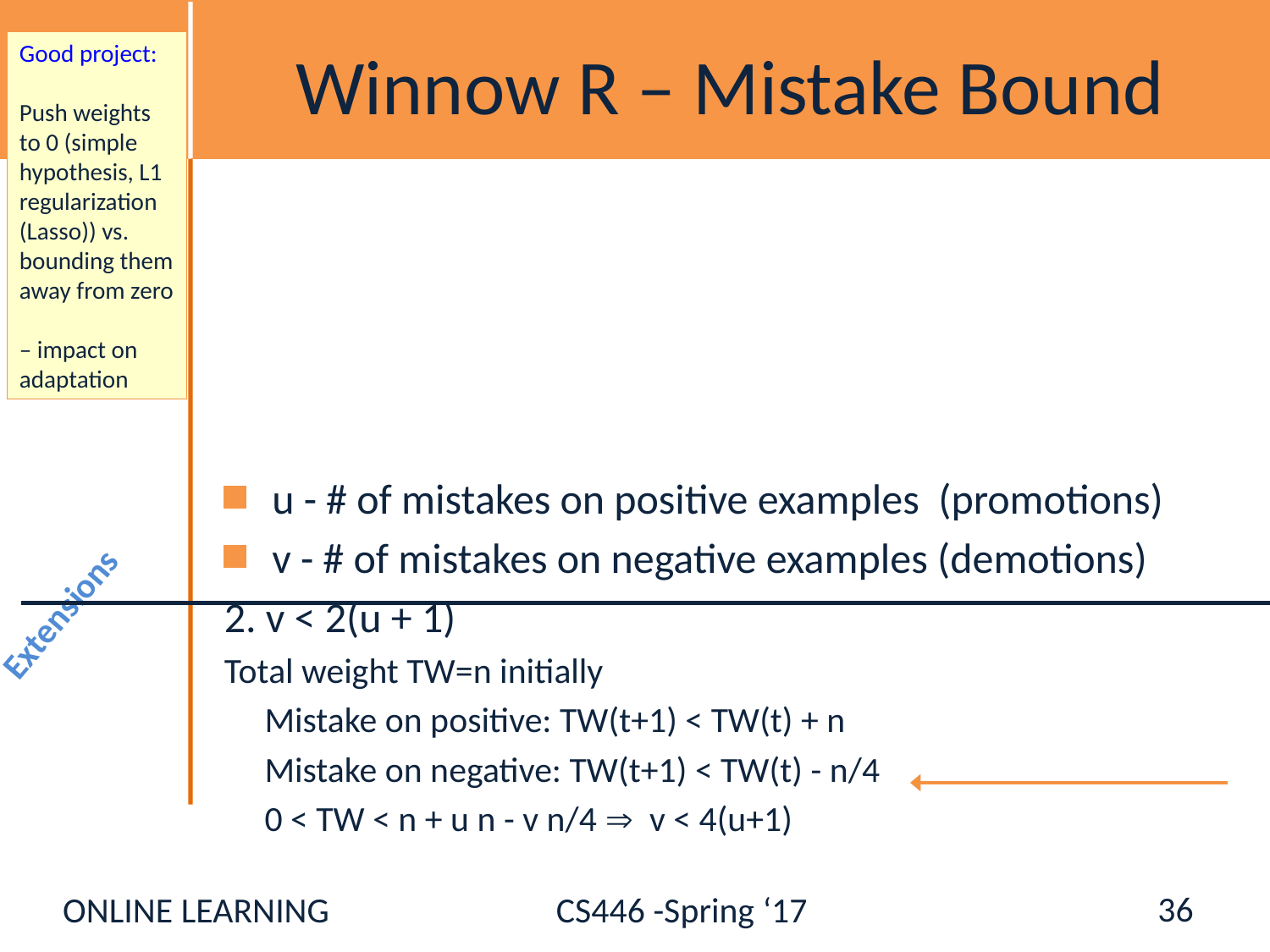

# Winnow R – Mistake Bound
Good project:

Push weights to 0 (simple hypothesis, L1 regularization (Lasso)) vs.
bounding them away from zero

– impact on adaptation

u - # of mistakes on positive examples  (promotions)
v - # of mistakes on negative examples (demotions)
2. v < 2(u + 1)
Total weight TW=n initially
     Mistake on positive: TW(t+1) < TW(t) + n
     Mistake on negative: TW(t+1) < TW(t) - n/4
     0 < TW < n + u n - v n/4 ⇒  v < 4(u+1)

Extensions

36